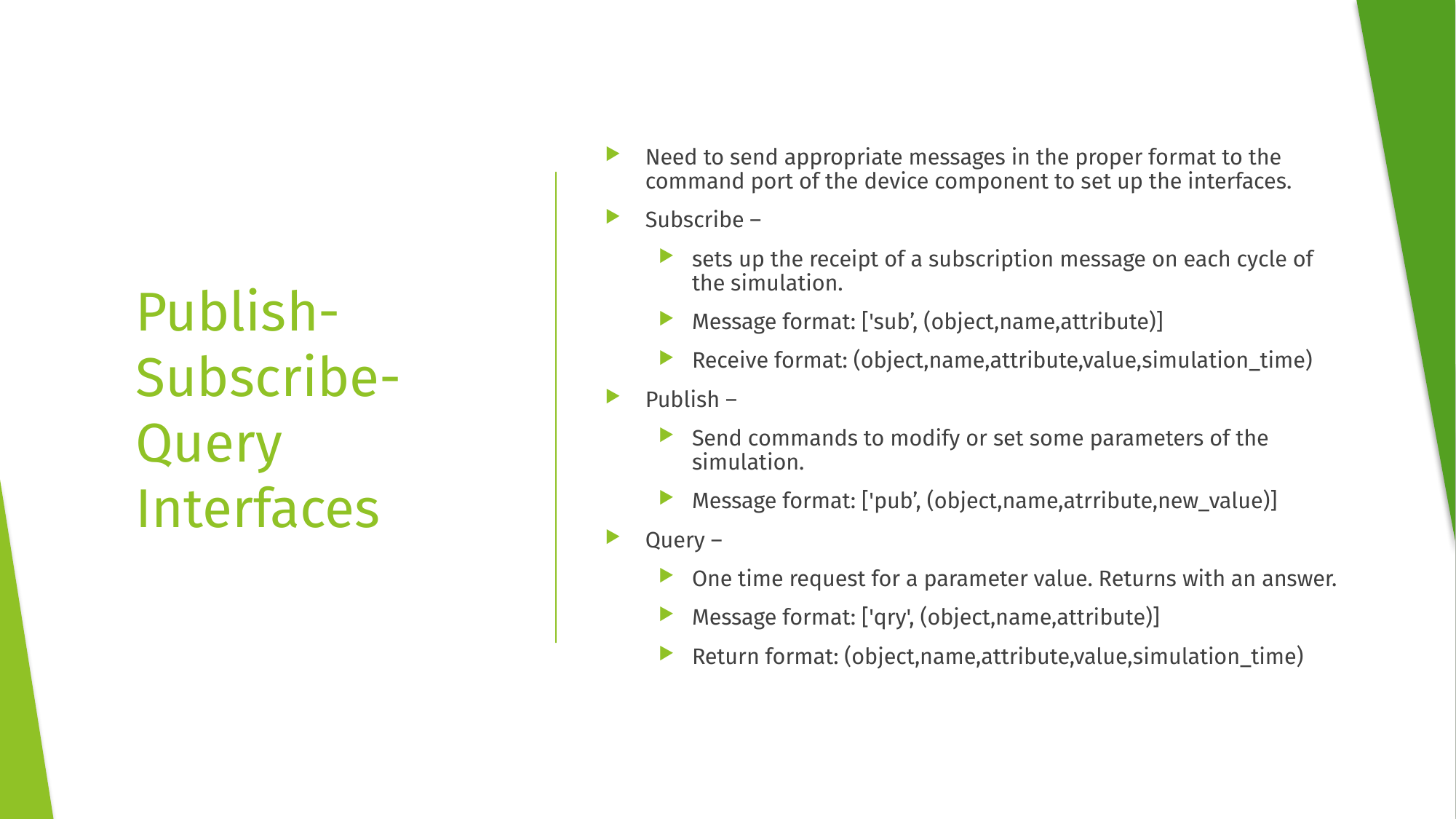

Need to send appropriate messages in the proper format to the command port of the device component to set up the interfaces.
Subscribe –
sets up the receipt of a subscription message on each cycle of the simulation.
Message format: ['sub’, (object,name,attribute)]
Receive format: (object,name,attribute,value,simulation_time)
Publish –
Send commands to modify or set some parameters of the simulation.
Message format: ['pub’, (object,name,atrribute,new_value)]
Query –
One time request for a parameter value. Returns with an answer.
Message format: ['qry', (object,name,attribute)]
Return format: (object,name,attribute,value,simulation_time)
# Publish-Subscribe-Query Interfaces